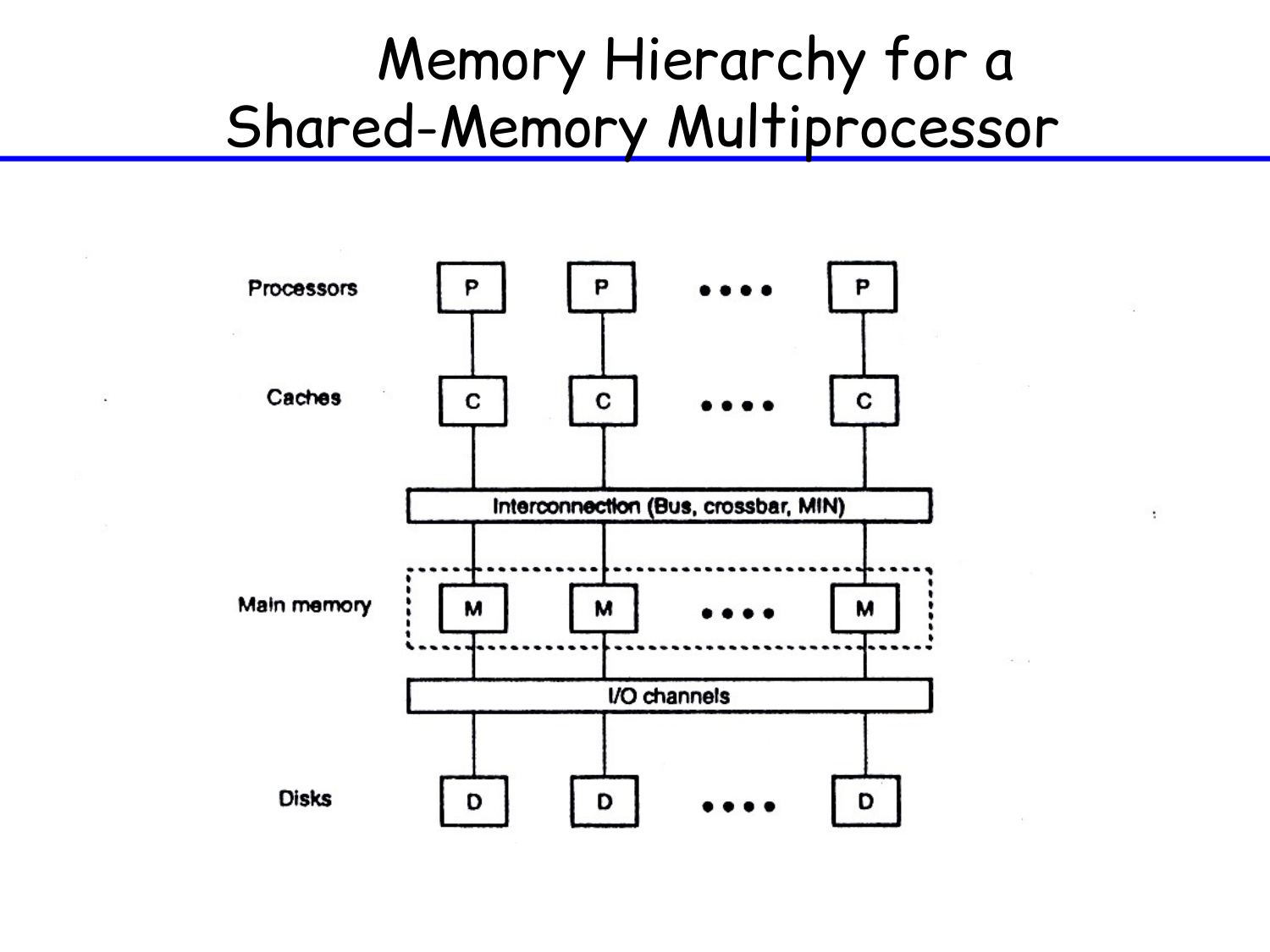

# Memory Hierarchy for a  Shared-Memory Multiprocessor